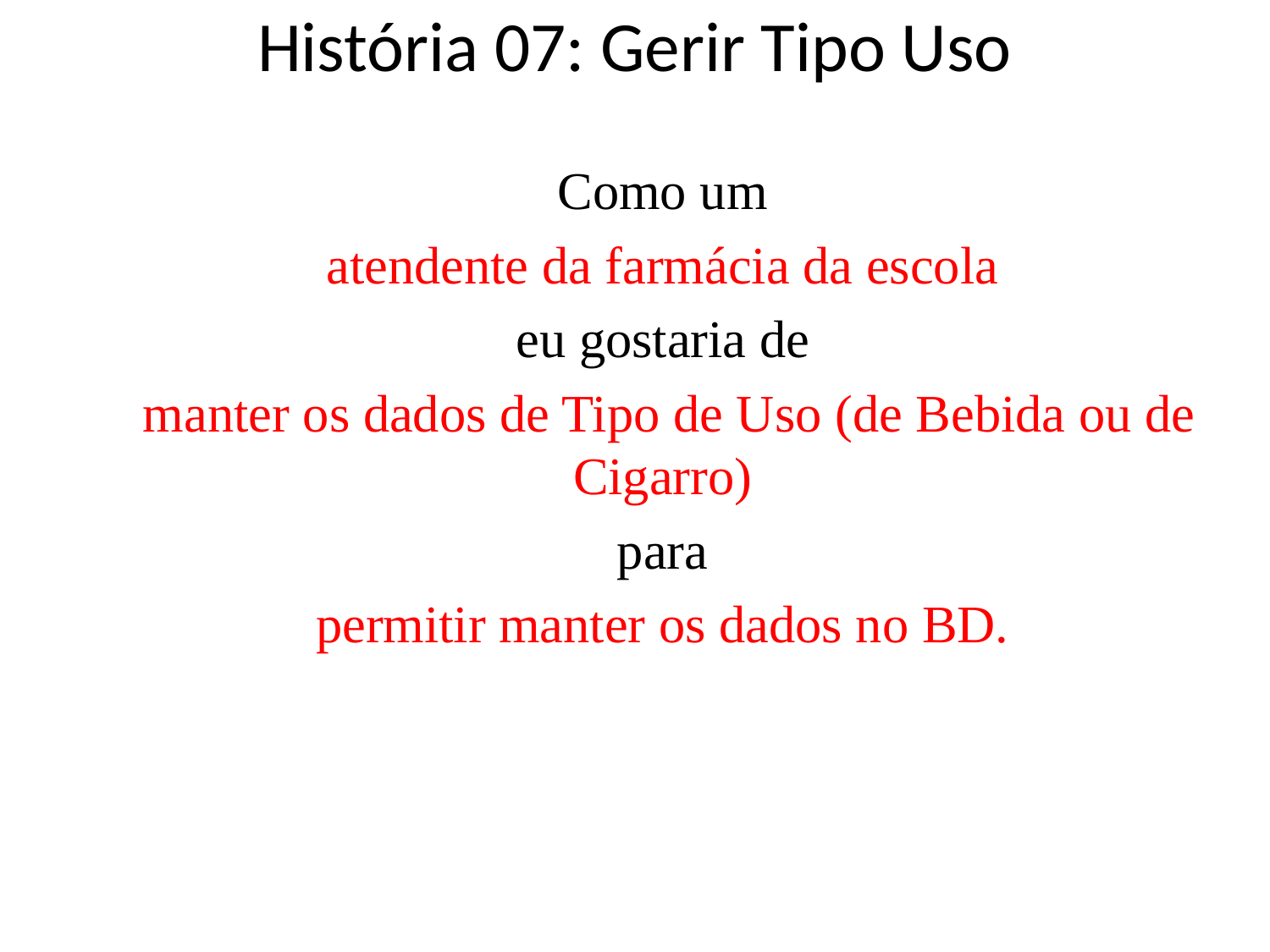

# História 07: Gerir Tipo Uso

Como um
atendente da farmácia da escola
eu gostaria de
 manter os dados de Tipo de Uso (de Bebida ou de Cigarro)
para
permitir manter os dados no BD.